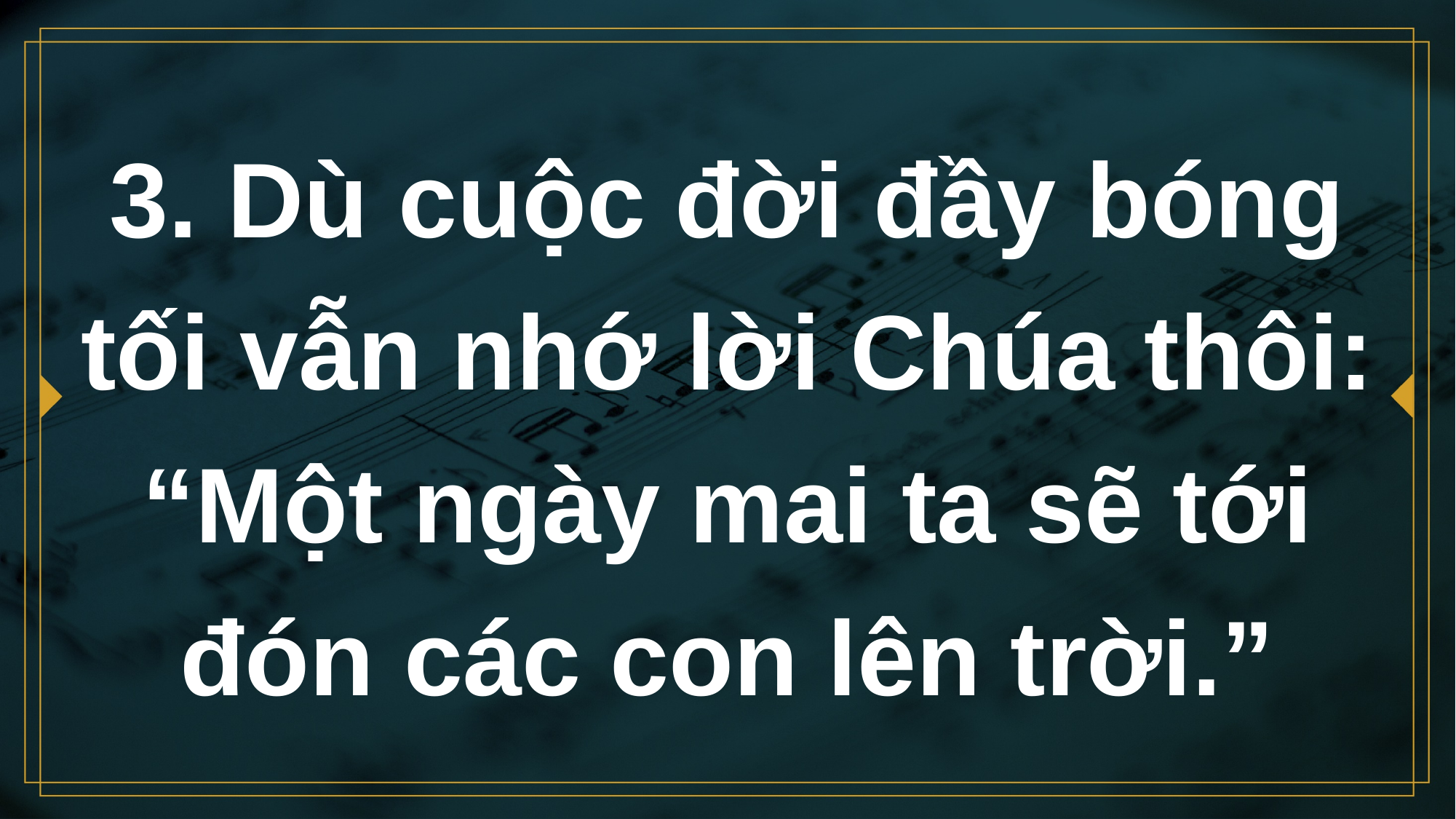

# 3. Dù cuộc đời đầy bóng tối vẫn nhớ lời Chúa thôi: “Một ngày mai ta sẽ tới đón các con lên trời.”